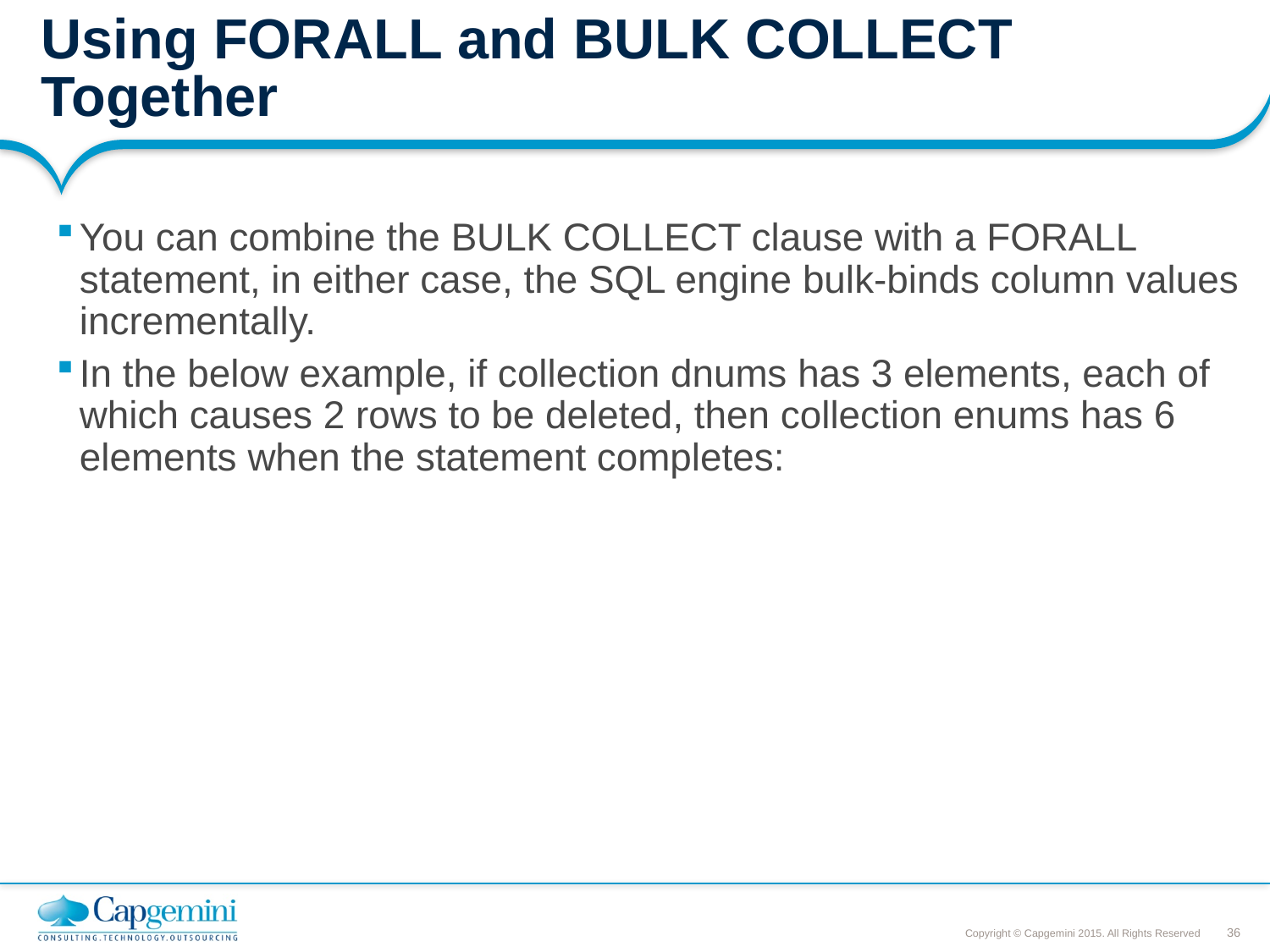

# Using FORALL and BULK COLLECT Together
You can combine the BULK COLLECT clause with a FORALL statement, in either case, the SQL engine bulk-binds column values incrementally.
In the below example, if collection dnums has 3 elements, each of which causes 2 rows to be deleted, then collection enums has 6 elements when the statement completes: